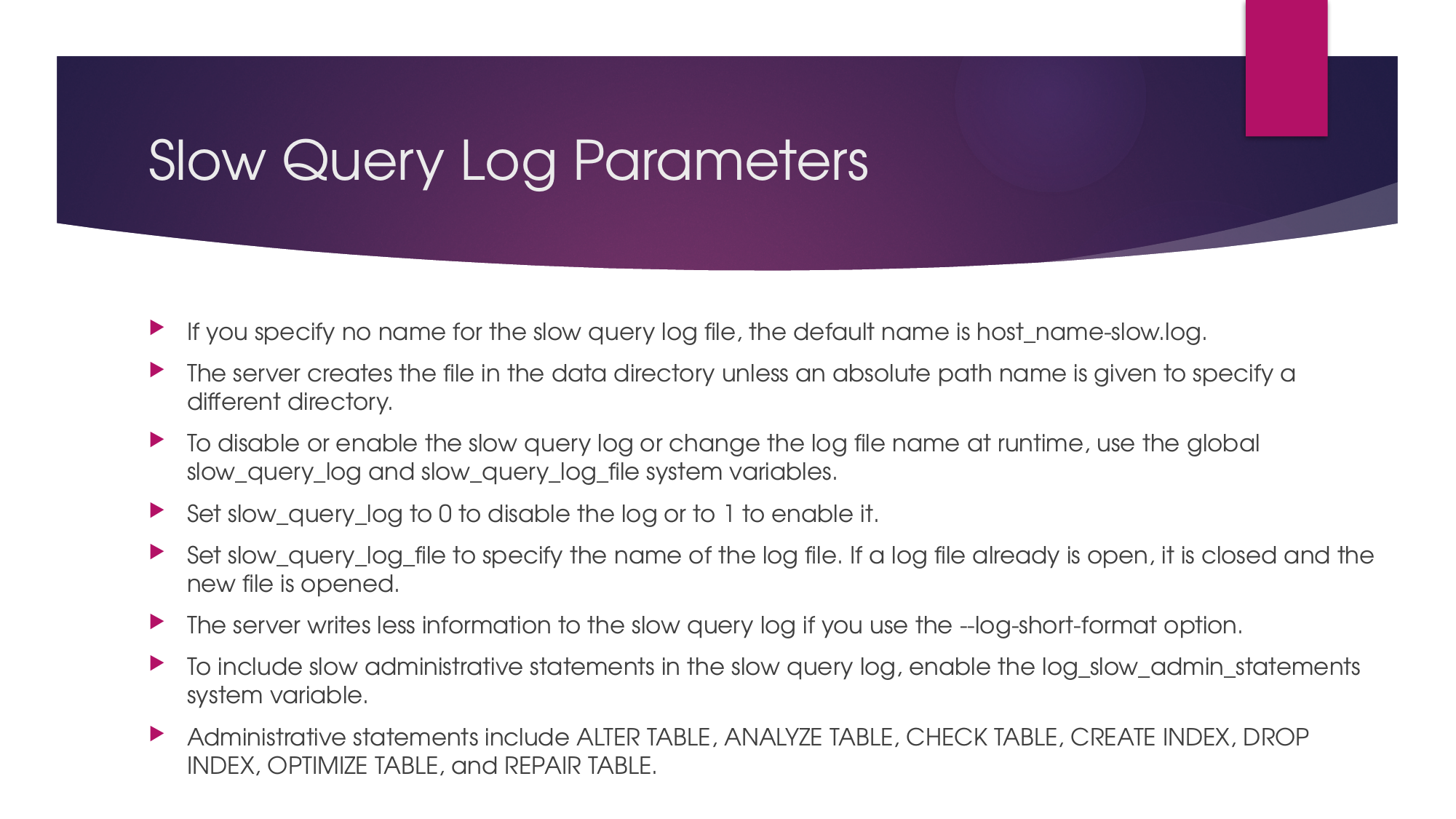

# Slow Query Log Parameters
If you specify no name for the slow query log file, the default name is host_name-slow.log.
The server creates the file in the data directory unless an absolute path name is given to specify a different directory.
To disable or enable the slow query log or change the log file name at runtime, use the global slow_query_log and slow_query_log_file system variables.
Set slow_query_log to 0 to disable the log or to 1 to enable it.
Set slow_query_log_file to specify the name of the log file. If a log file already is open, it is closed and the new file is opened.
The server writes less information to the slow query log if you use the --log-short-format option.
To include slow administrative statements in the slow query log, enable the log_slow_admin_statements system variable.
Administrative statements include ALTER TABLE, ANALYZE TABLE, CHECK TABLE, CREATE INDEX, DROP INDEX, OPTIMIZE TABLE, and REPAIR TABLE.